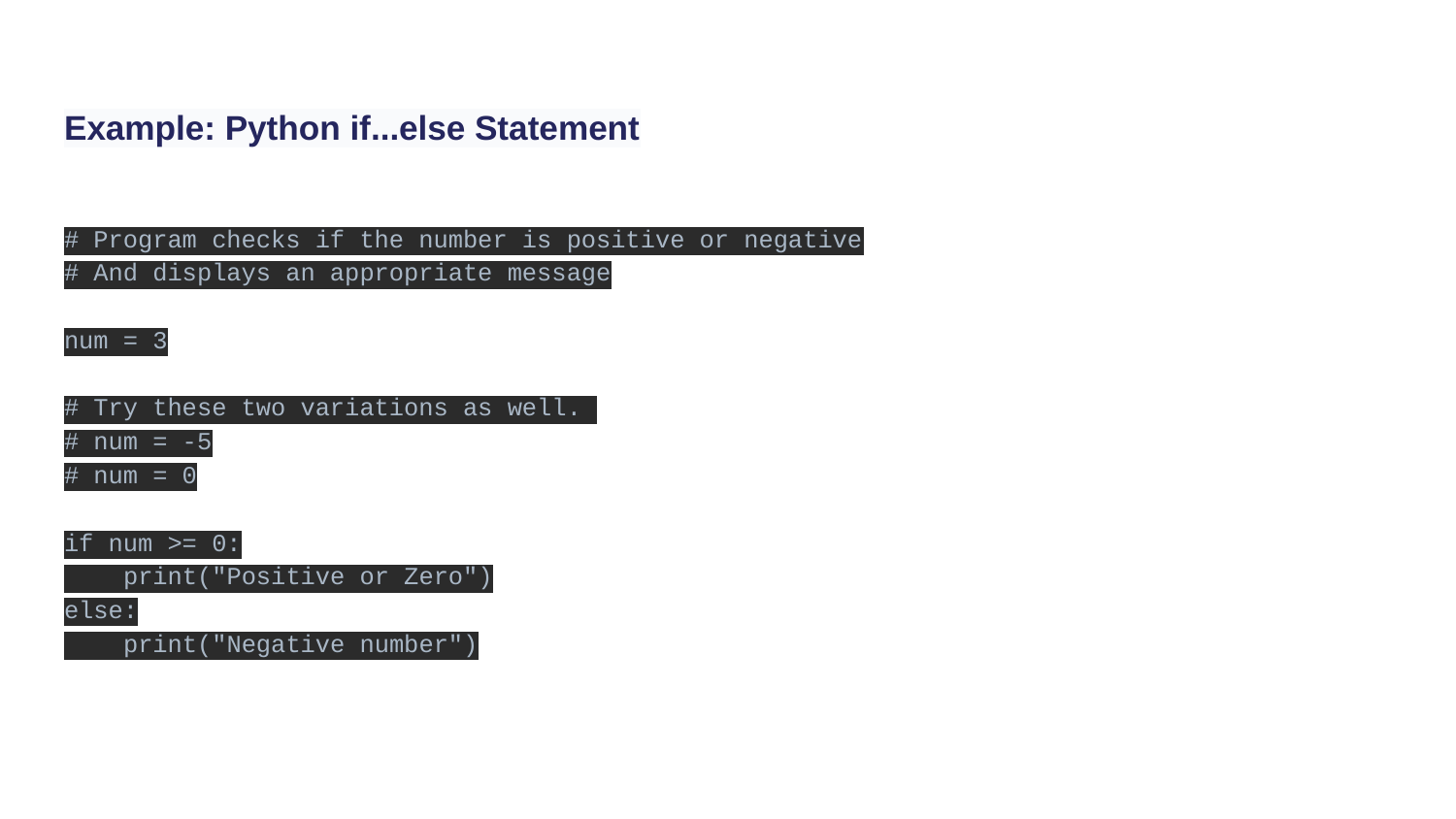

# Example: Python if...else Statement

# Program checks if the number is positive or negative
# And displays an appropriate message

num = 3

# Try these two variations as well.
# num = -5
# num = 0

if num >= 0:
    print("Positive or Zero")
else:
    print("Negative number")